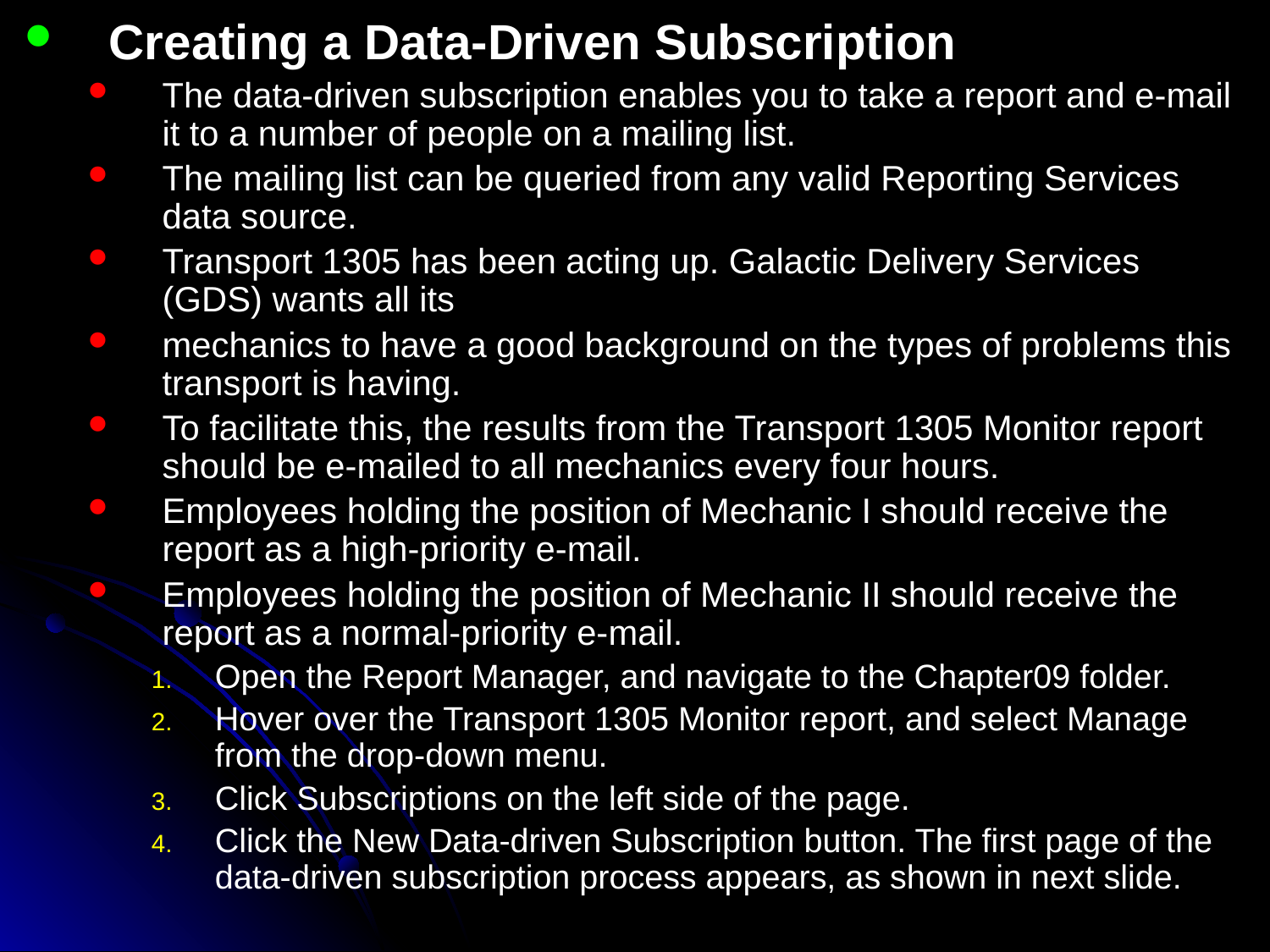

Creating a Data-Driven Subscription
The data-driven subscription enables you to take a report and e-mail it to a number of people on a mailing list.
The mailing list can be queried from any valid Reporting Services data source.
Transport 1305 has been acting up. Galactic Delivery Services (GDS) wants all its
mechanics to have a good background on the types of problems this transport is having.
To facilitate this, the results from the Transport 1305 Monitor report should be e-mailed to all mechanics every four hours.
Employees holding the position of Mechanic I should receive the report as a high-priority e-mail.
Employees holding the position of Mechanic II should receive the report as a normal-priority e-mail.
Open the Report Manager, and navigate to the Chapter09 folder.
Hover over the Transport 1305 Monitor report, and select Manage from the drop-down menu.
Click Subscriptions on the left side of the page.
Click the New Data-driven Subscription button. The first page of the data-driven subscription process appears, as shown in next slide.